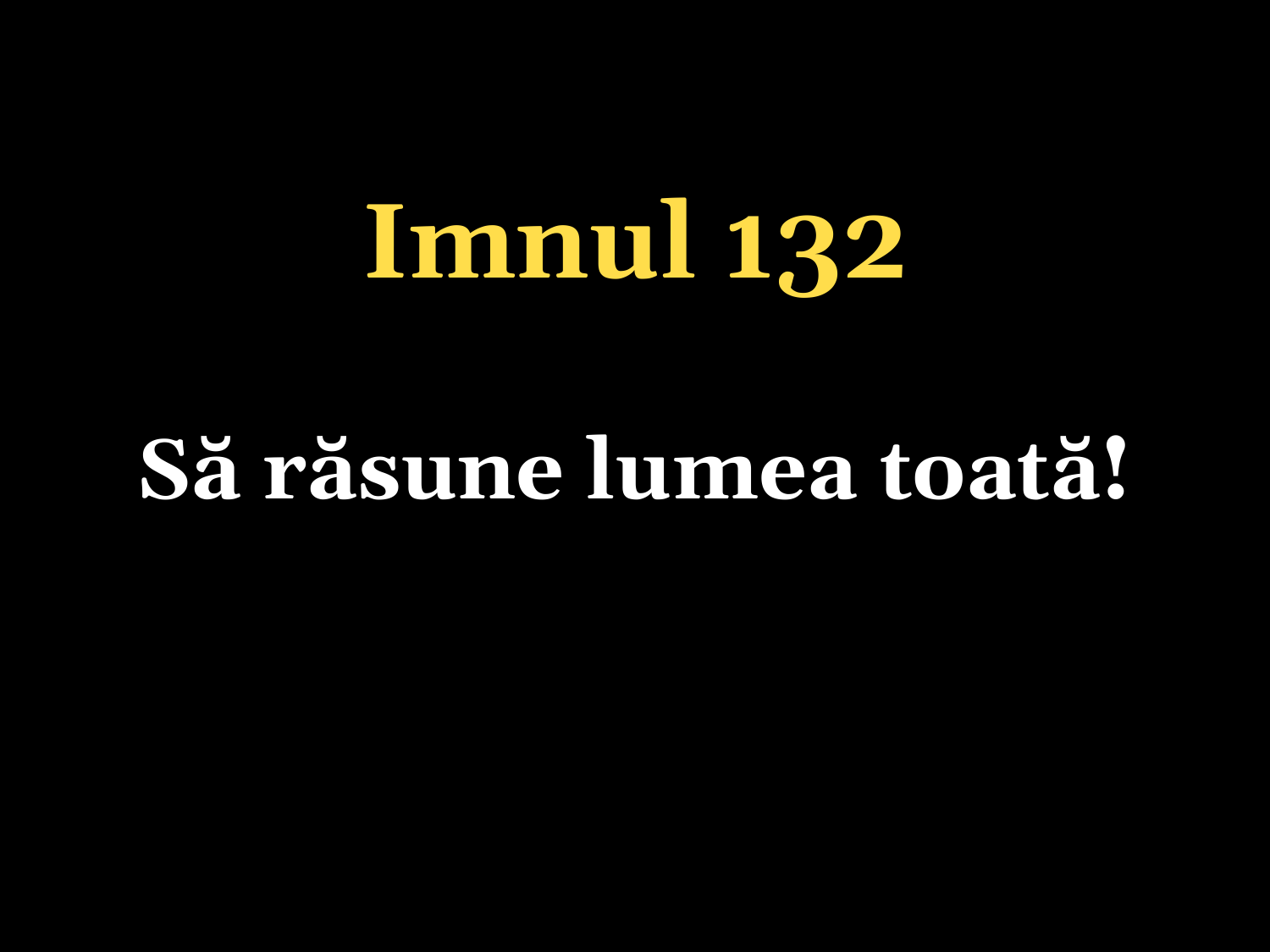

Imnul 132

Să răsune lumea toată!
131/920